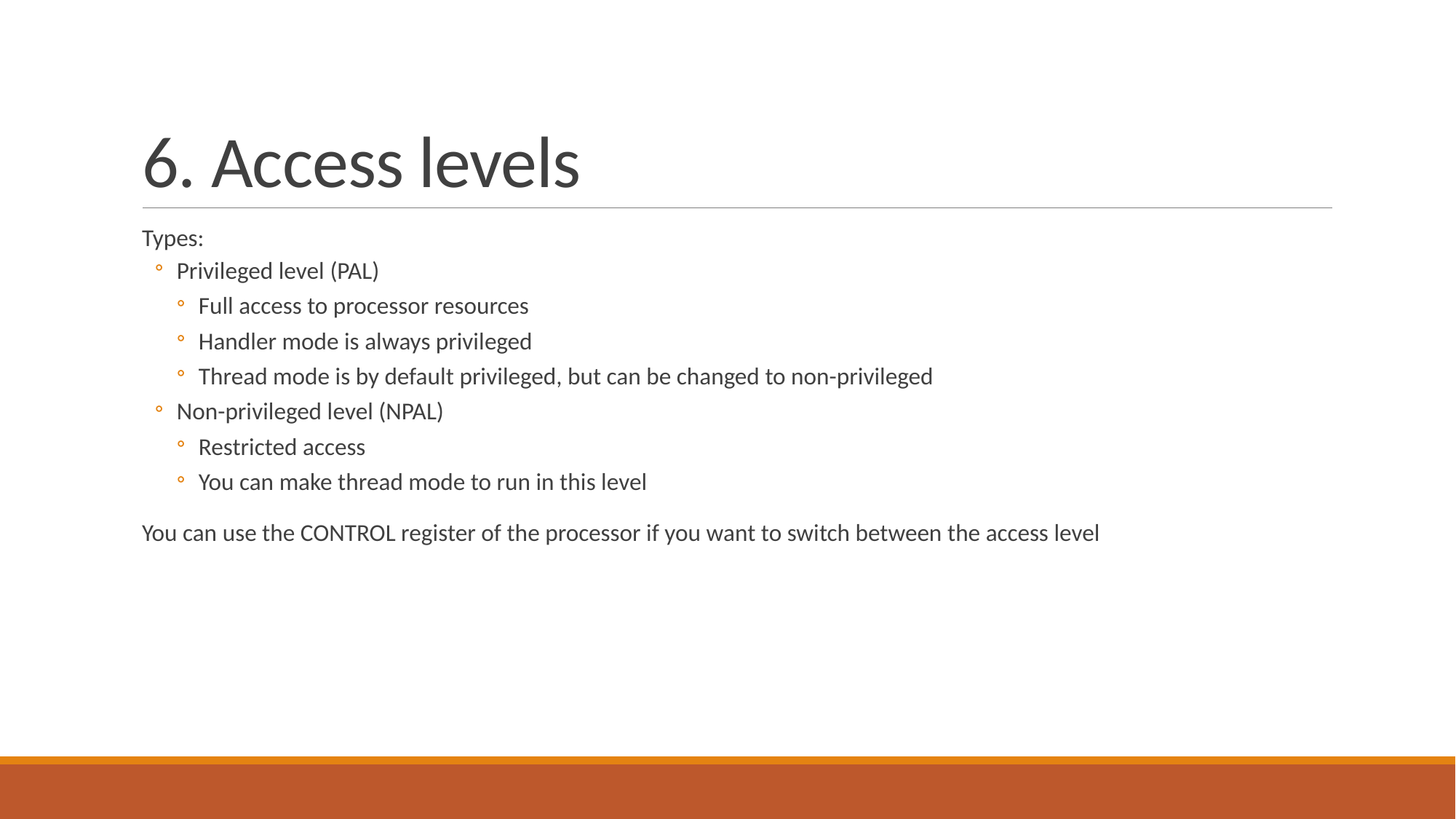

# 6. Access levels
Types:
Privileged level (PAL)
Full access to processor resources
Handler mode is always privileged
Thread mode is by default privileged, but can be changed to non-privileged
Non-privileged level (NPAL)
Restricted access
You can make thread mode to run in this level
You can use the CONTROL register of the processor if you want to switch between the access level